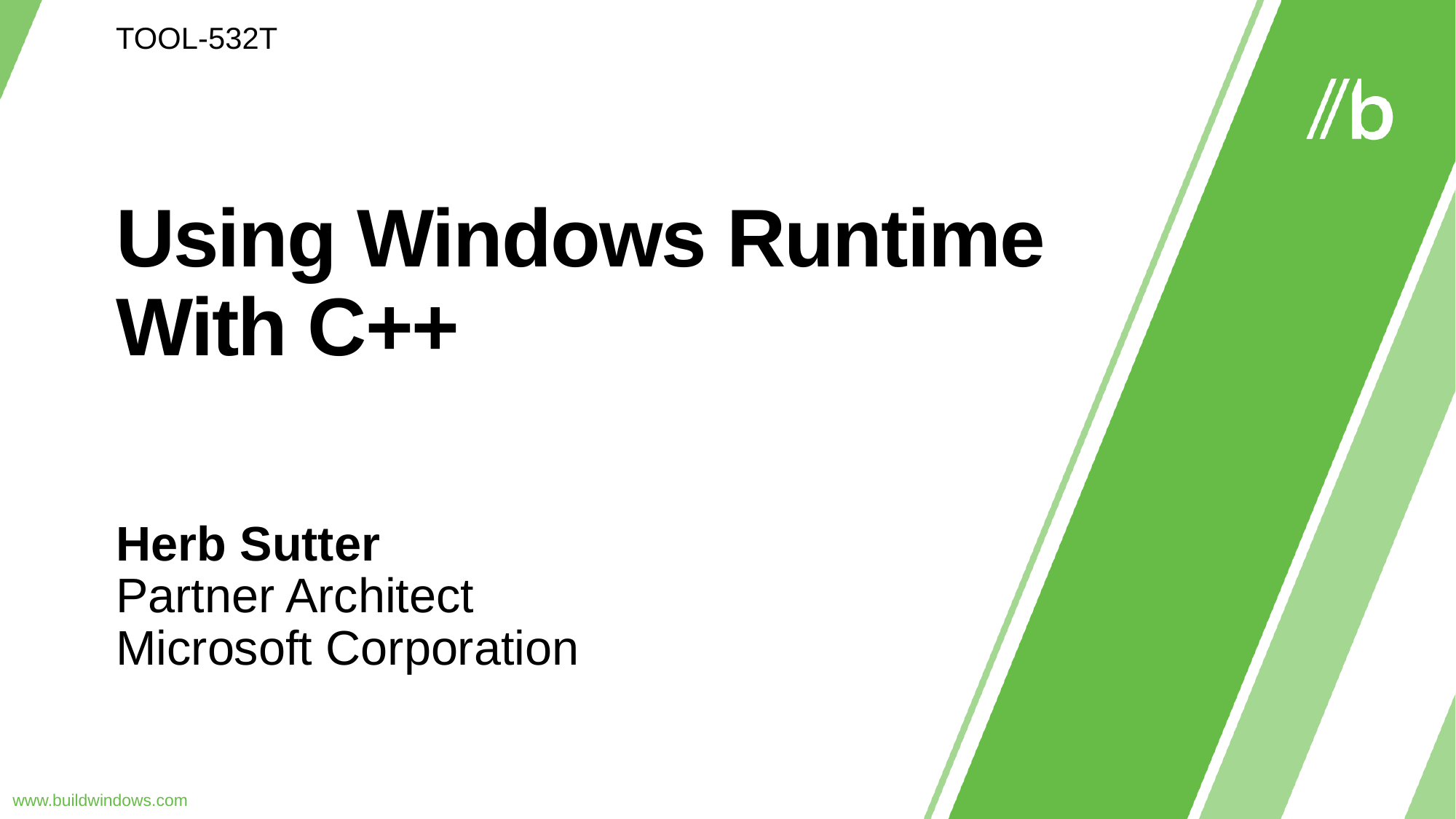

TOOL-532T
# Using Windows Runtime With C++
Herb Sutter
Partner Architect
Microsoft Corporation